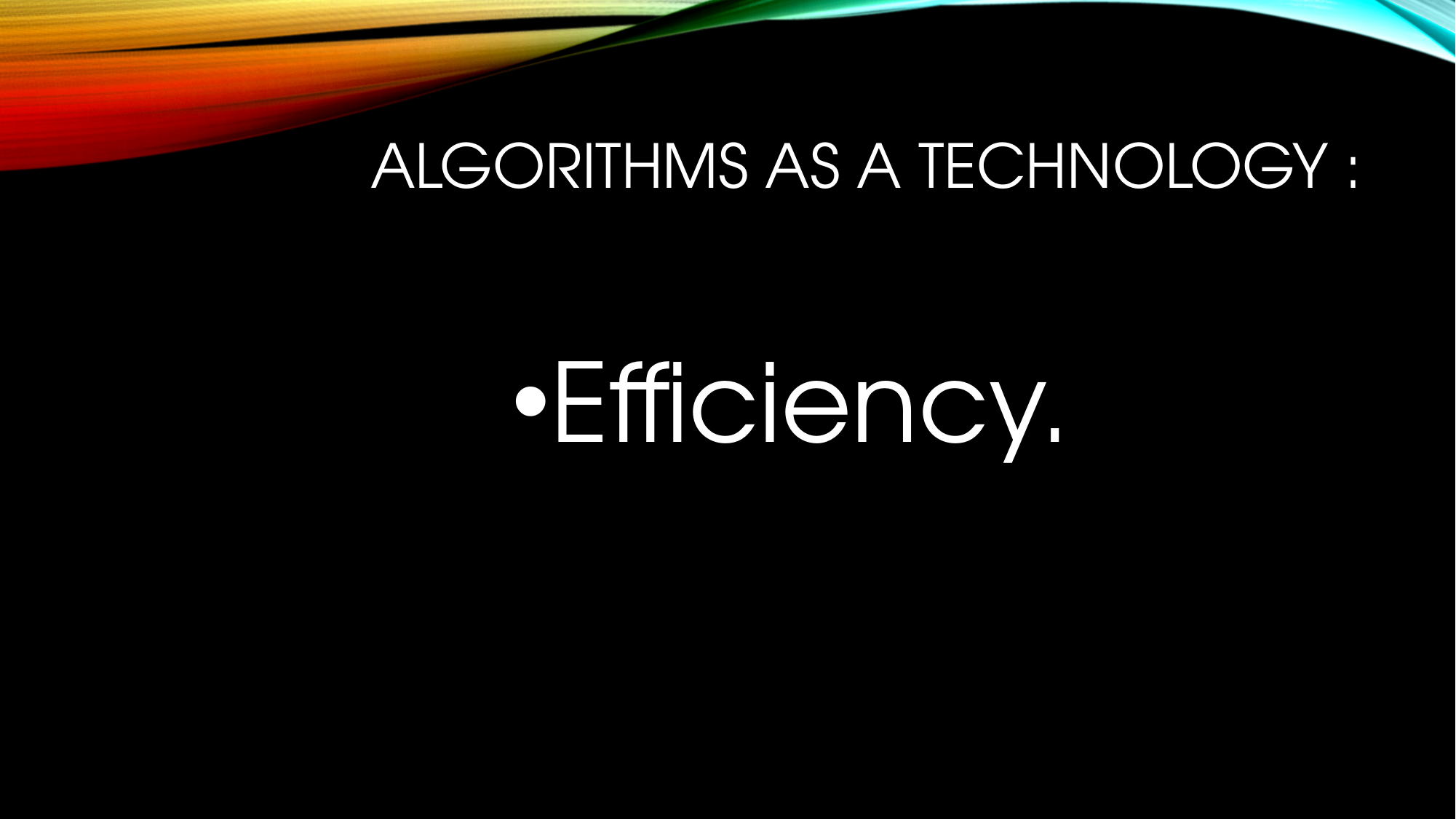

# Algorithms as a technology :

Efficiency.